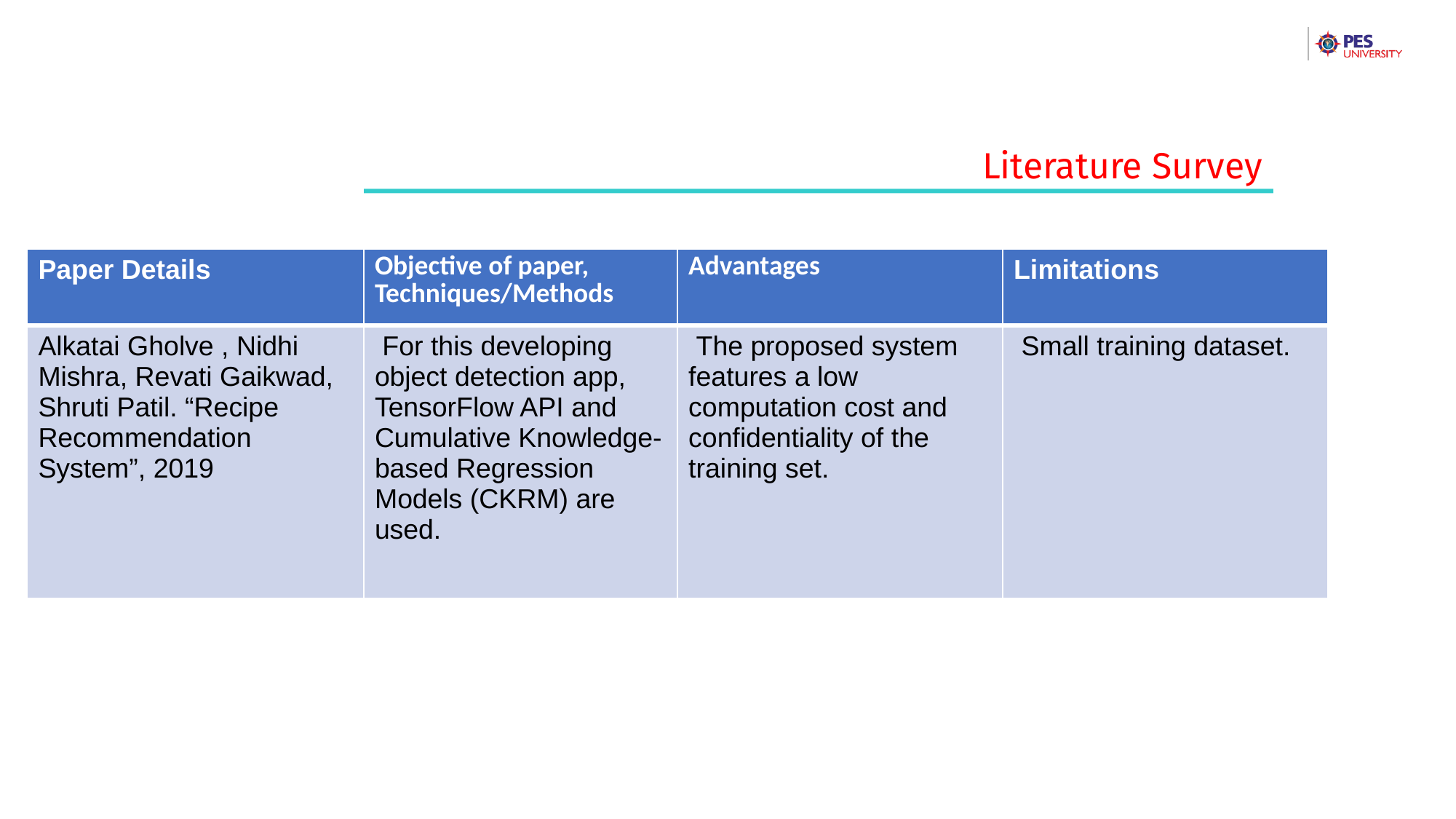

Literature Survey

| Paper Details | Objective of paper, Techniques/Methods | Advantages | Limitations |
| --- | --- | --- | --- |
| Alkatai Gholve , Nidhi Mishra, Revati Gaikwad, Shruti Patil. “Recipe Recommendation System”, 2019 | For this developing object detection app, TensorFlow API and Cumulative Knowledge-based Regression Models (CKRM) are used. | The proposed system features a low computation cost and confidentiality of the training set. | Small training dataset. |